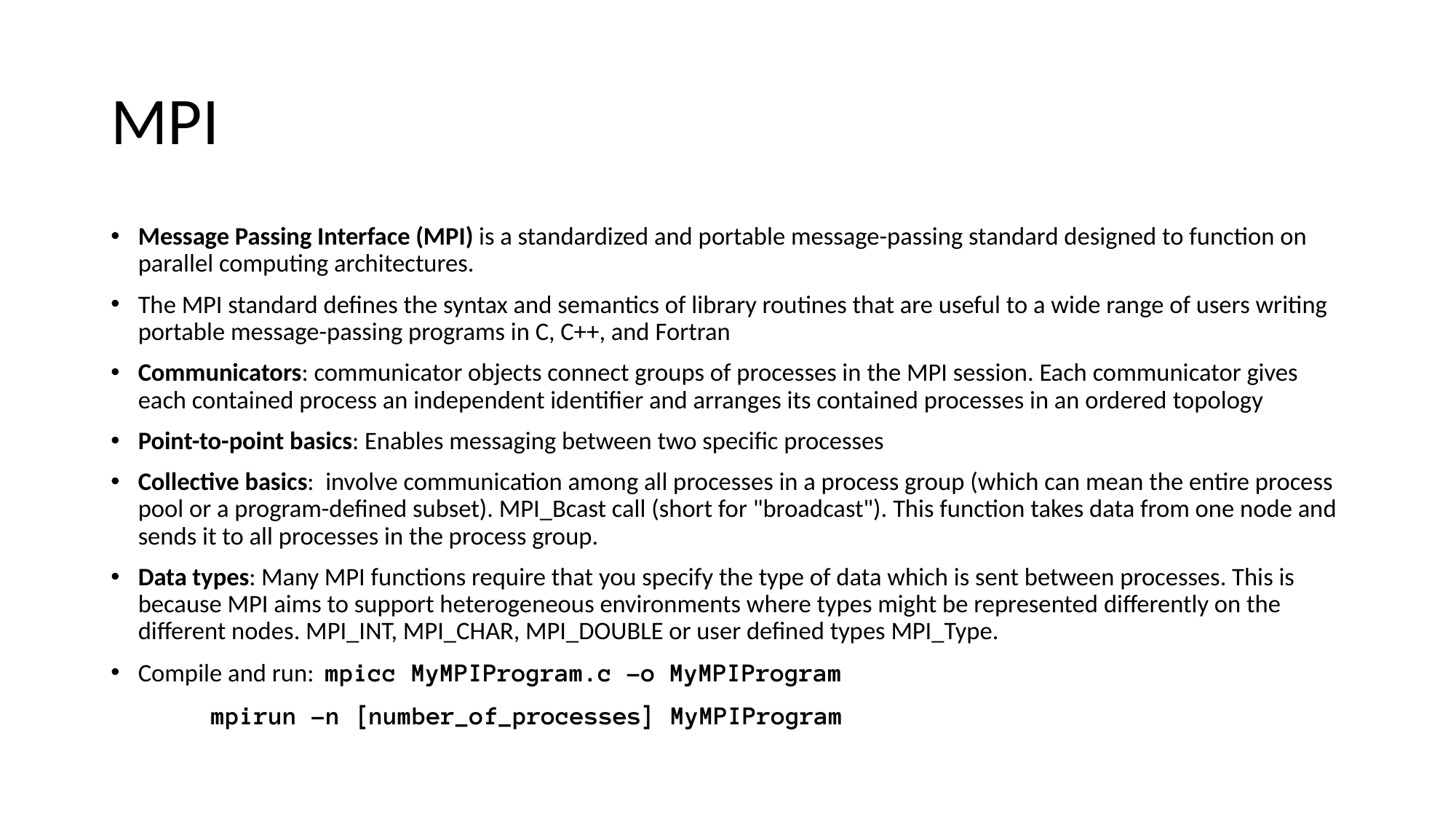

# MPI
Message Passing Interface (MPI) is a standardized and portable message-passing standard designed to function on parallel computing architectures.
The MPI standard defines the syntax and semantics of library routines that are useful to a wide range of users writing portable message-passing programs in C, C++, and Fortran
Communicators: communicator objects connect groups of processes in the MPI session. Each communicator gives each contained process an independent identifier and arranges its contained processes in an ordered topology
Point-to-point basics: Enables messaging between two specific processes
Collective basics:  involve communication among all processes in a process group (which can mean the entire process pool or a program-defined subset). MPI_Bcast call (short for "broadcast"). This function takes data from one node and sends it to all processes in the process group.
Data types: Many MPI functions require that you specify the type of data which is sent between processes. This is because MPI aims to support heterogeneous environments where types might be represented differently on the different nodes. MPI_INT, MPI_CHAR, MPI_DOUBLE or user defined types MPI_Type.
Compile and run:  mpicc MyMPIProgram.c –o MyMPIProgram
		mpirun –n [number_of_processes] MyMPIProgram